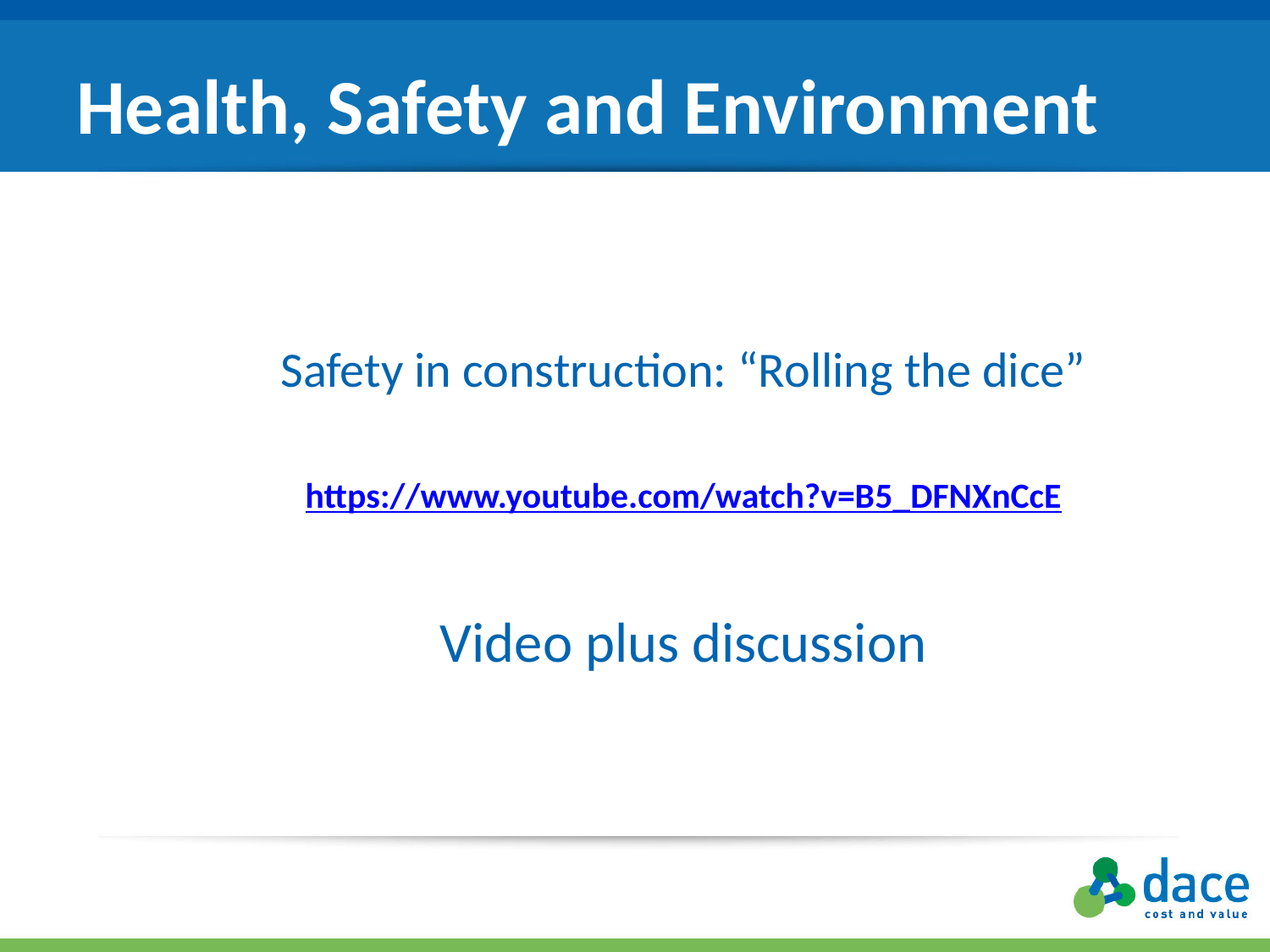

# Health, Safety and Environment

Safety in construction: “Rolling the dice”

https://www.youtube.com/watch?v=B5_DFNXnCcE

Video plus discussion